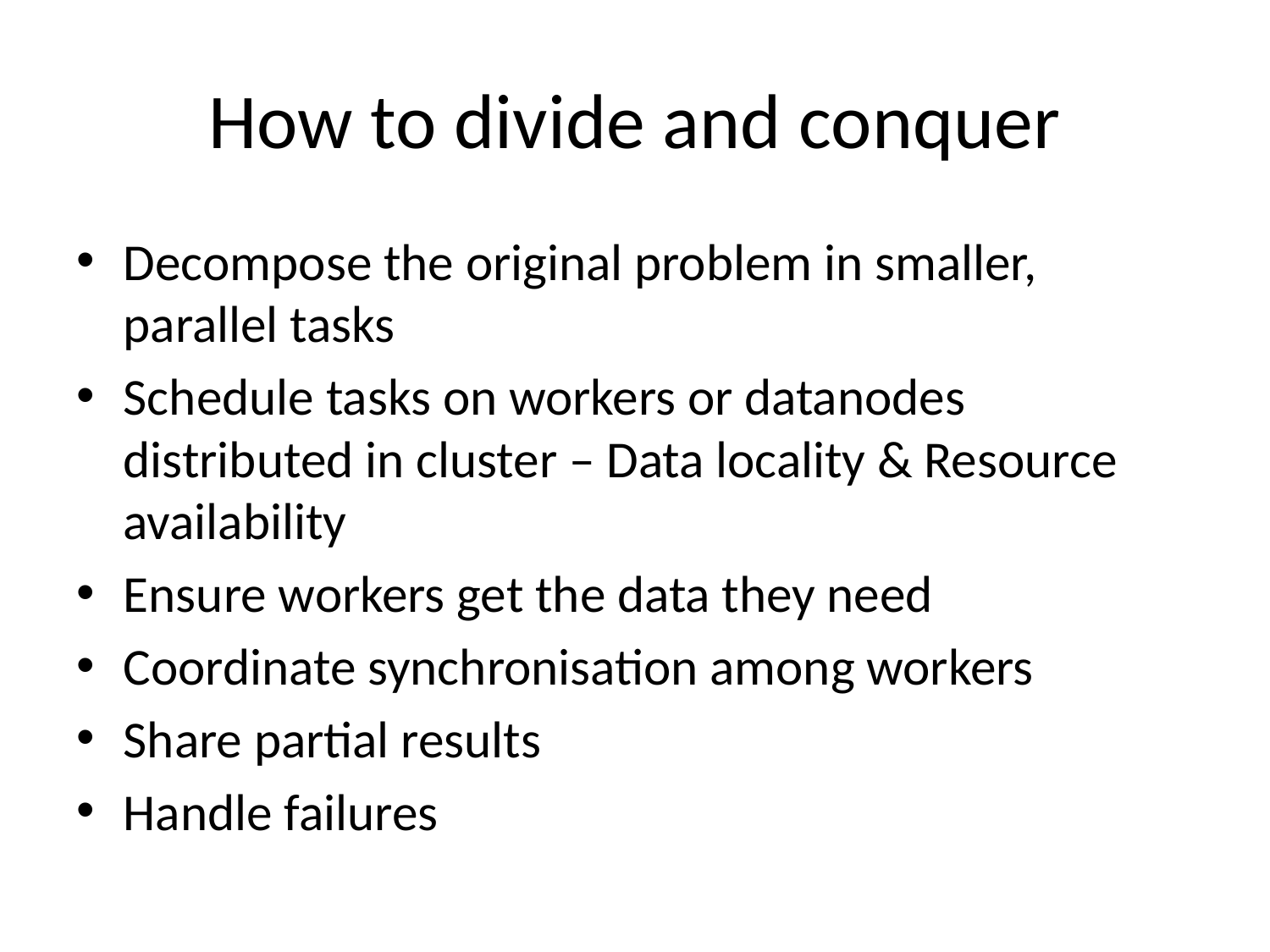

# How to divide and conquer
Decompose the original problem in smaller, parallel tasks
Schedule tasks on workers or datanodes distributed in cluster – Data locality & Resource availability
Ensure workers get the data they need
Coordinate synchronisation among workers
Share partial results
Handle failures